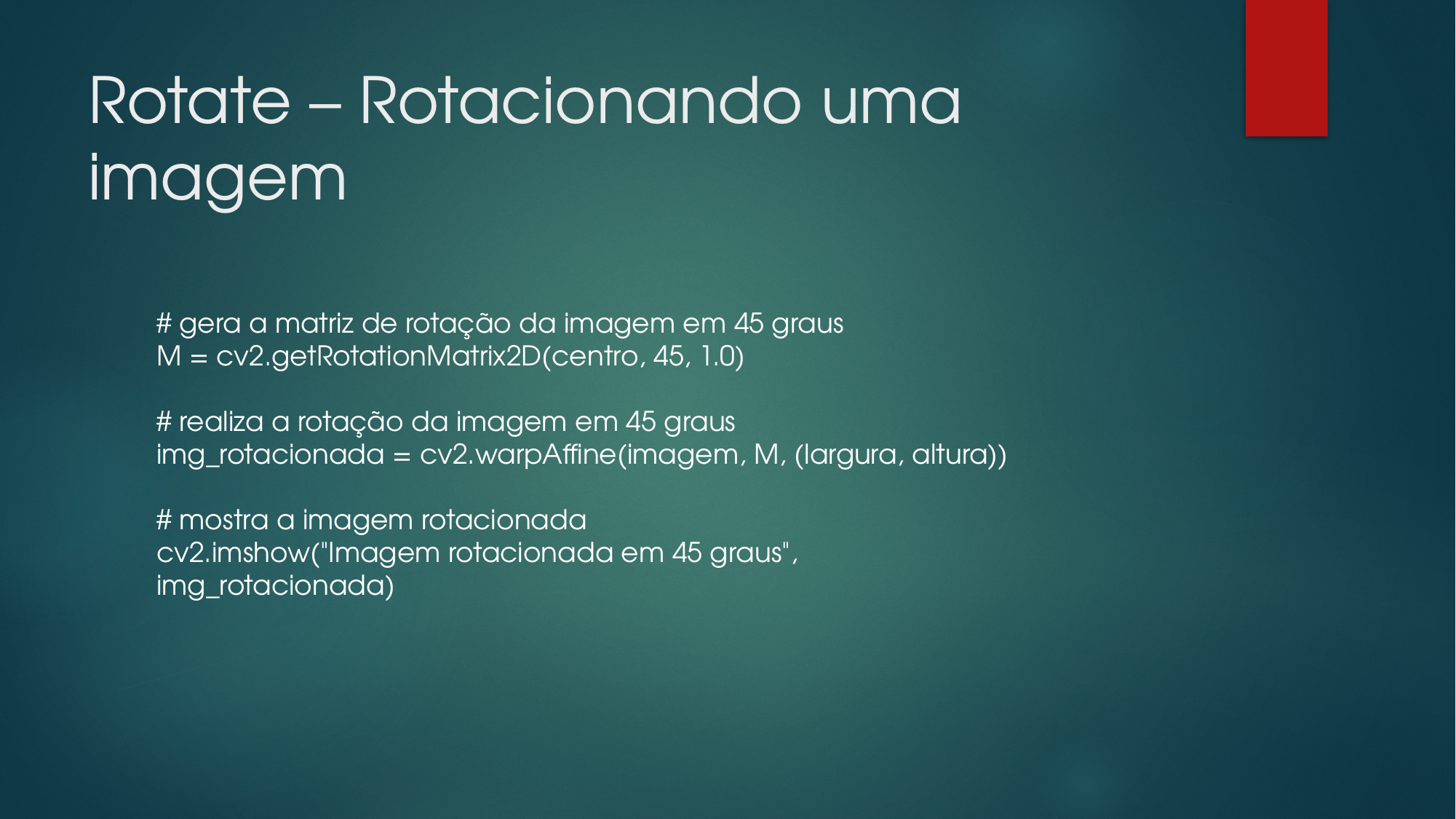

# Rotate – Rotacionando uma imagem
# gera a matriz de rotação da imagem em 45 graus
M = cv2.getRotationMatrix2D(centro, 45, 1.0)

# realiza a rotação da imagem em 45 graus
img_rotacionada = cv2.warpAffine(imagem, M, (largura, altura))

# mostra a imagem rotacionada
cv2.imshow("Imagem rotacionada em 45 graus", img_rotacionada)